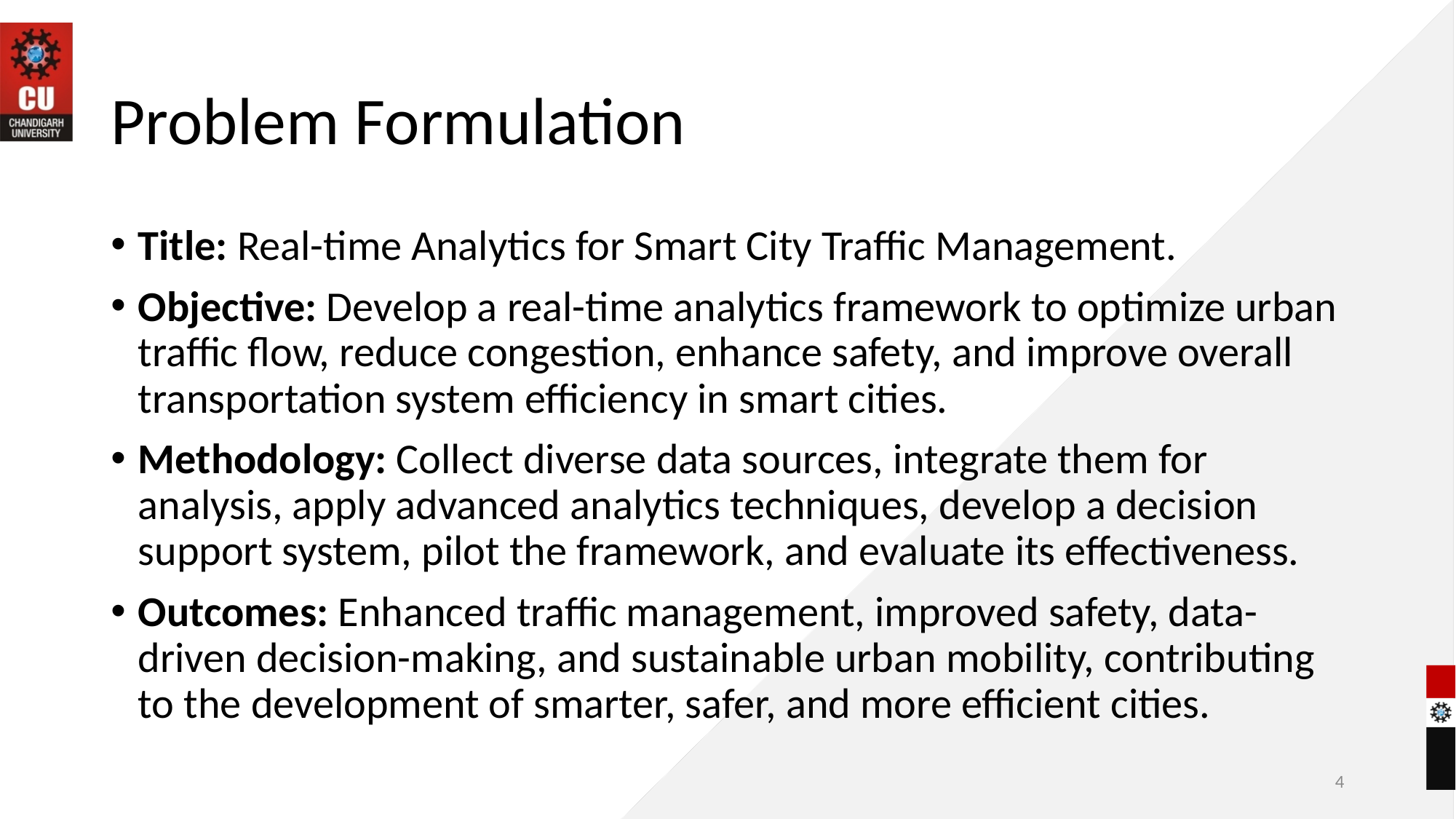

# Problem Formulation
Title: Real-time Analytics for Smart City Traffic Management.
Objective: Develop a real-time analytics framework to optimize urban traffic flow, reduce congestion, enhance safety, and improve overall transportation system efficiency in smart cities.
Methodology: Collect diverse data sources, integrate them for analysis, apply advanced analytics techniques, develop a decision support system, pilot the framework, and evaluate its effectiveness.
Outcomes: Enhanced traffic management, improved safety, data-driven decision-making, and sustainable urban mobility, contributing to the development of smarter, safer, and more efficient cities.
4